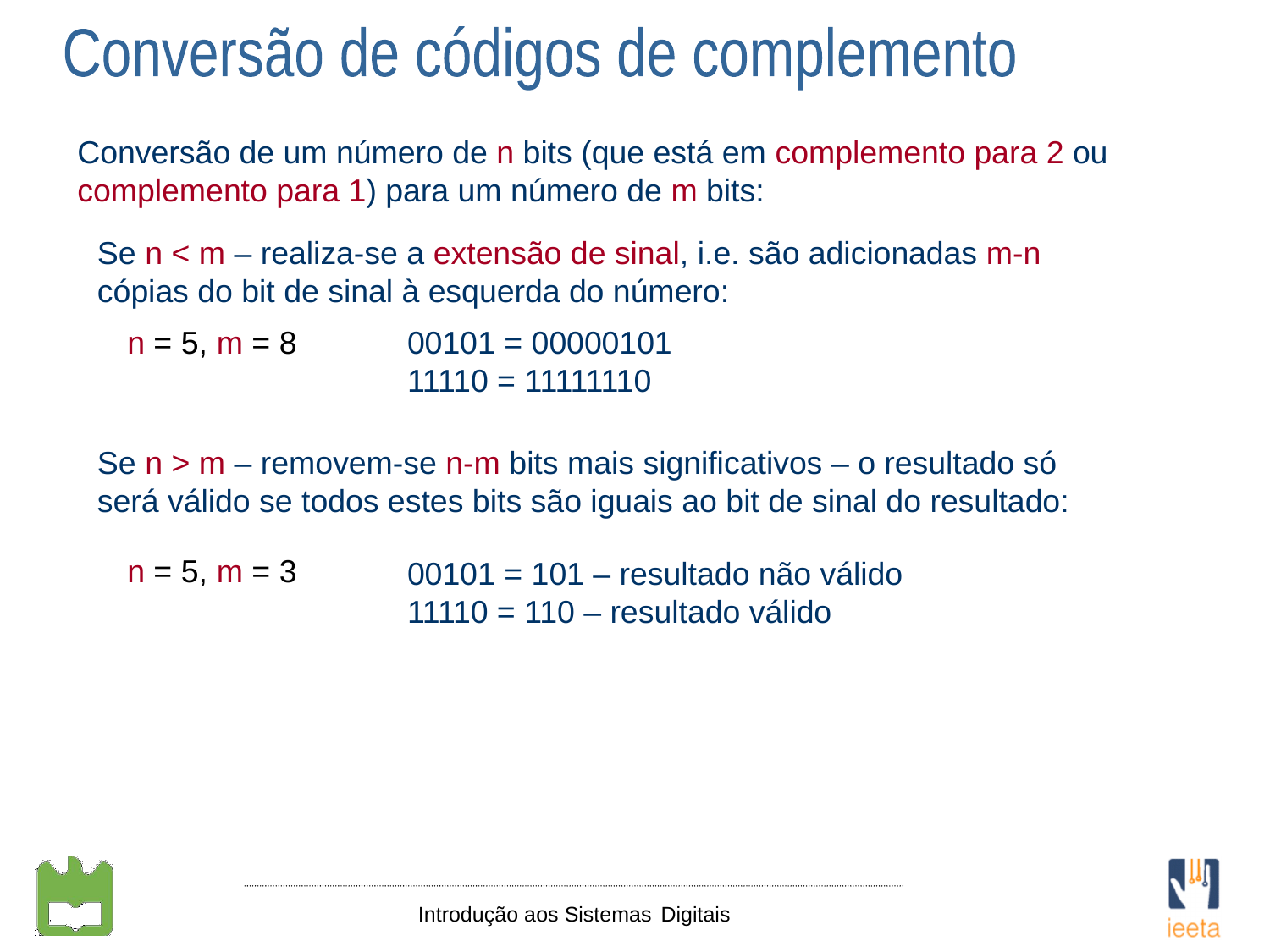

Conversão de códigos de complemento
Conversão de um número de n bits (que está em complemento para 2 ou complemento para 1) para um número de m bits:
Se n < m – realiza-se a extensão de sinal, i.e. são adicionadas m-n cópias do bit de sinal à esquerda do número:

n = 5, m = 8
00101 = 00000101
11110 = 11111110
Se n > m – removem-se n-m bits mais significativos – o resultado só será válido se todos estes bits são iguais ao bit de sinal do resultado:
n = 5, m = 3
00101 = 101 – resultado não válido
11110 = 110 – resultado válido